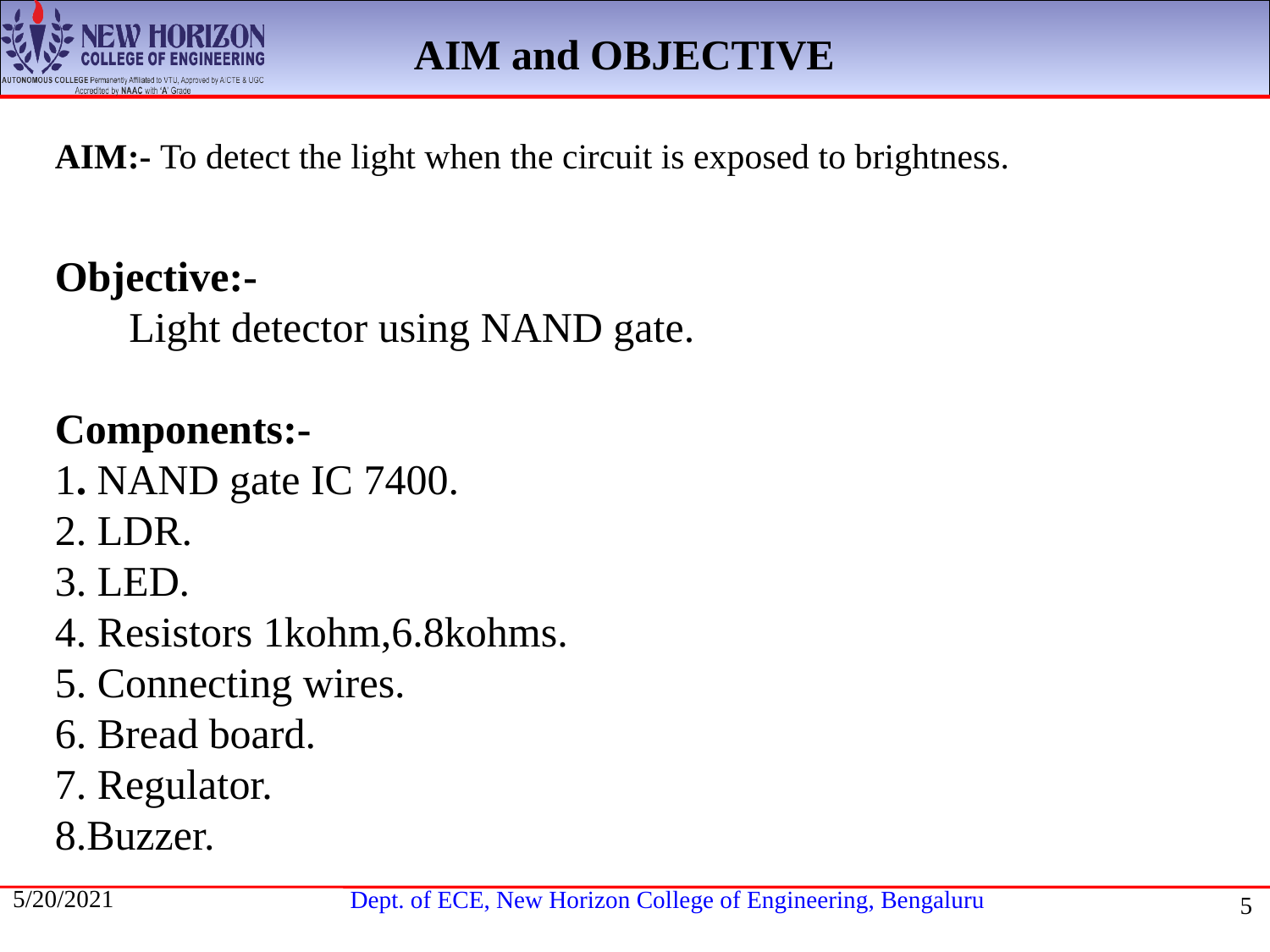

AIM and OBJECTIVE
AIM:- To detect the light when the circuit is exposed to brightness.
Objective:-
       Light detector using NAND gate.

Components:-
1. NAND gate IC 7400.
2. LDR.
3. LED.
4. Resistors 1kohm,6.8kohms.
5. Connecting wires.
6. Bread board.
7. Regulator.
8.Buzzer.

5/20/2021
5